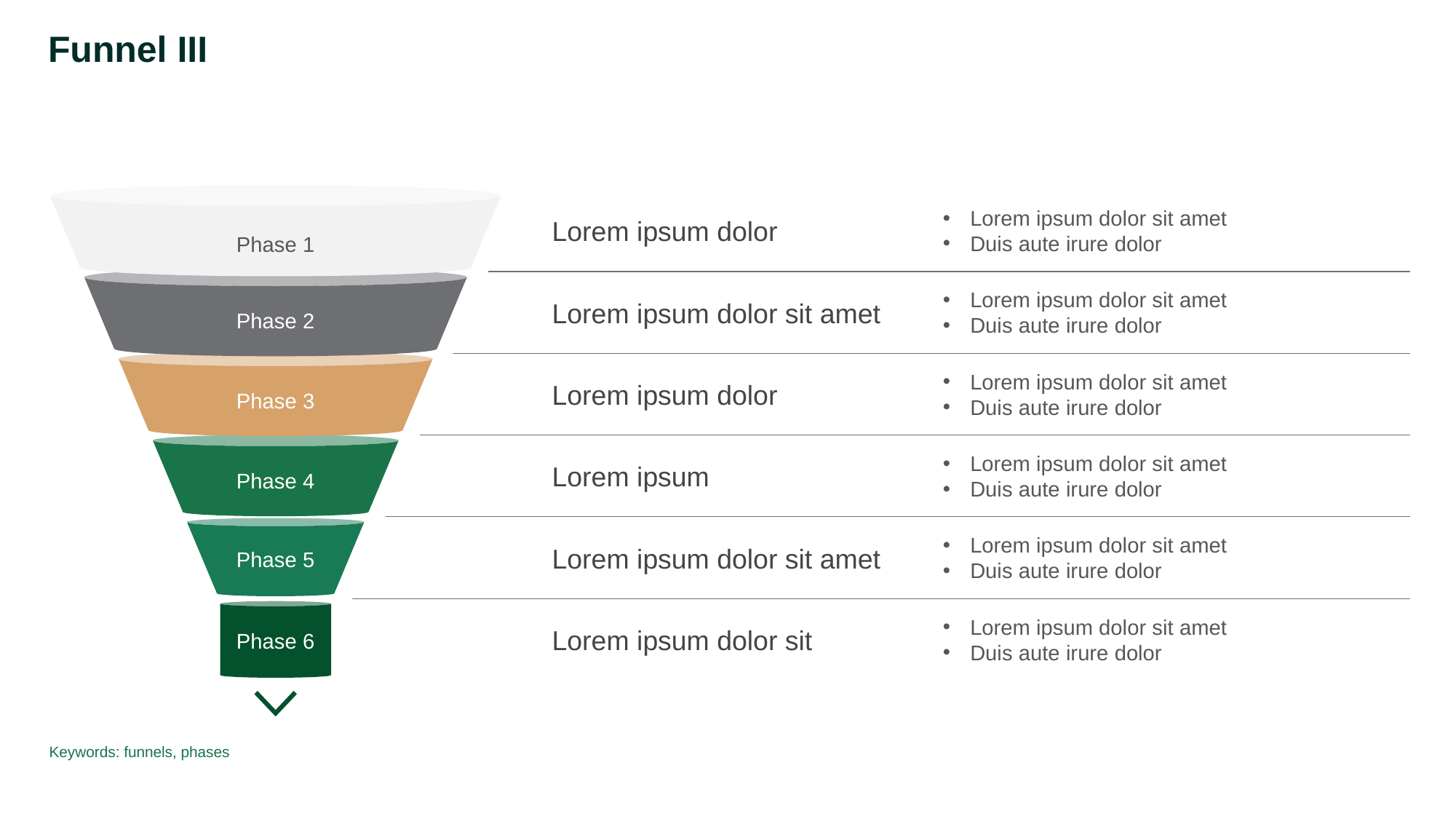

# Funnel III

Lorem ipsum dolor
Lorem ipsum dolor sit amet
Duis aute irure dolor
Phase 1

Lorem ipsum dolor sit amet
Lorem ipsum dolor sit amet
Duis aute irure dolor
Phase 2

Lorem ipsum dolor
Lorem ipsum dolor sit amet
Duis aute irure dolor
Phase 3

Lorem ipsum
Lorem ipsum dolor sit amet
Duis aute irure dolor
Phase 4

Lorem ipsum dolor sit amet
Lorem ipsum dolor sit amet
Duis aute irure dolor
Phase 5

Lorem ipsum dolor sit
Lorem ipsum dolor sit amet
Duis aute irure dolor
Phase 6

Keywords: funnels, phases